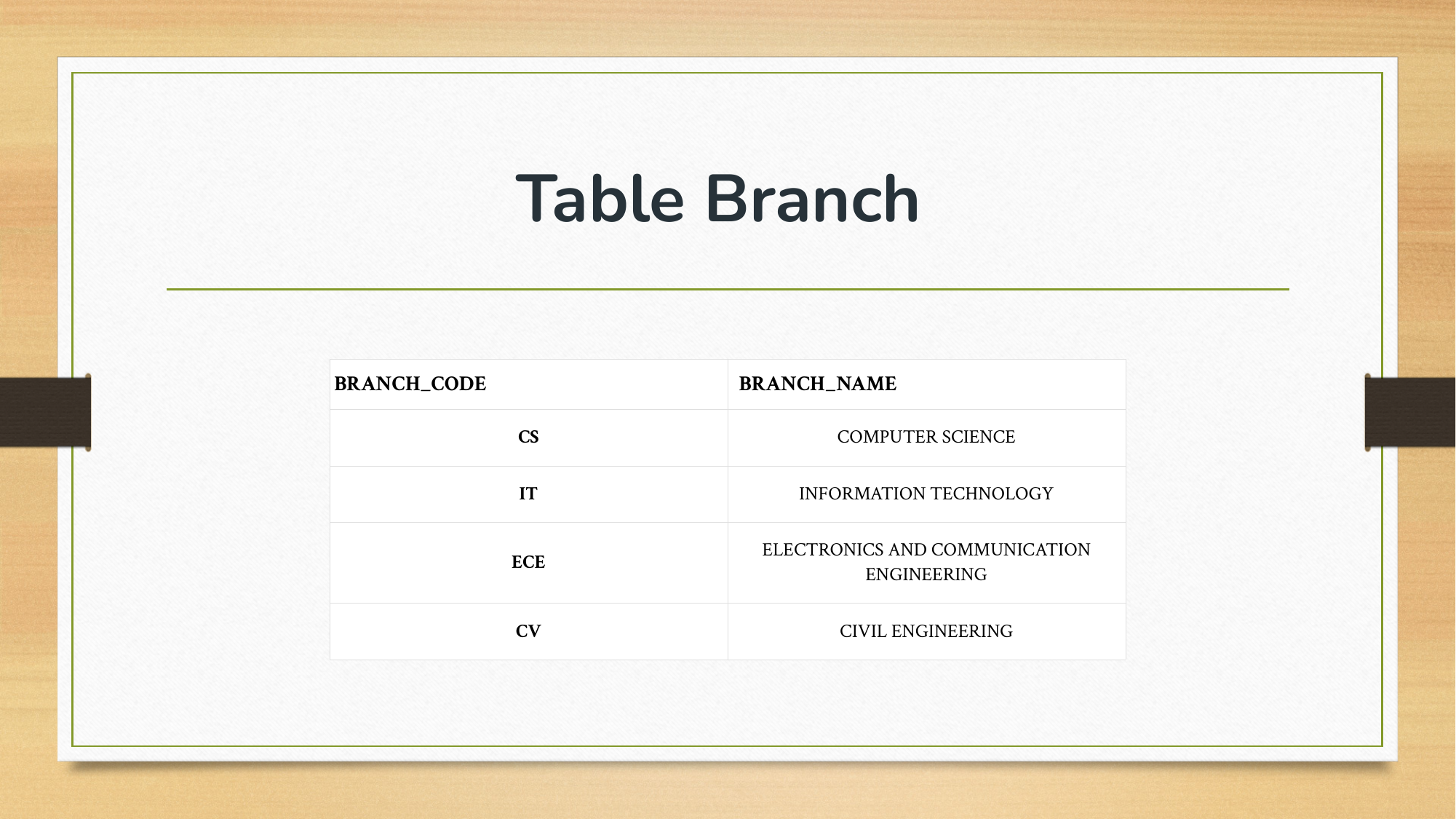

# Table Branch
| BRANCH\_CODE | BRANCH\_NAME |
| --- | --- |
| CS | COMPUTER SCIENCE |
| IT | INFORMATION TECHNOLOGY |
| ECE | ELECTRONICS AND COMMUNICATION ENGINEERING |
| CV | CIVIL ENGINEERING |